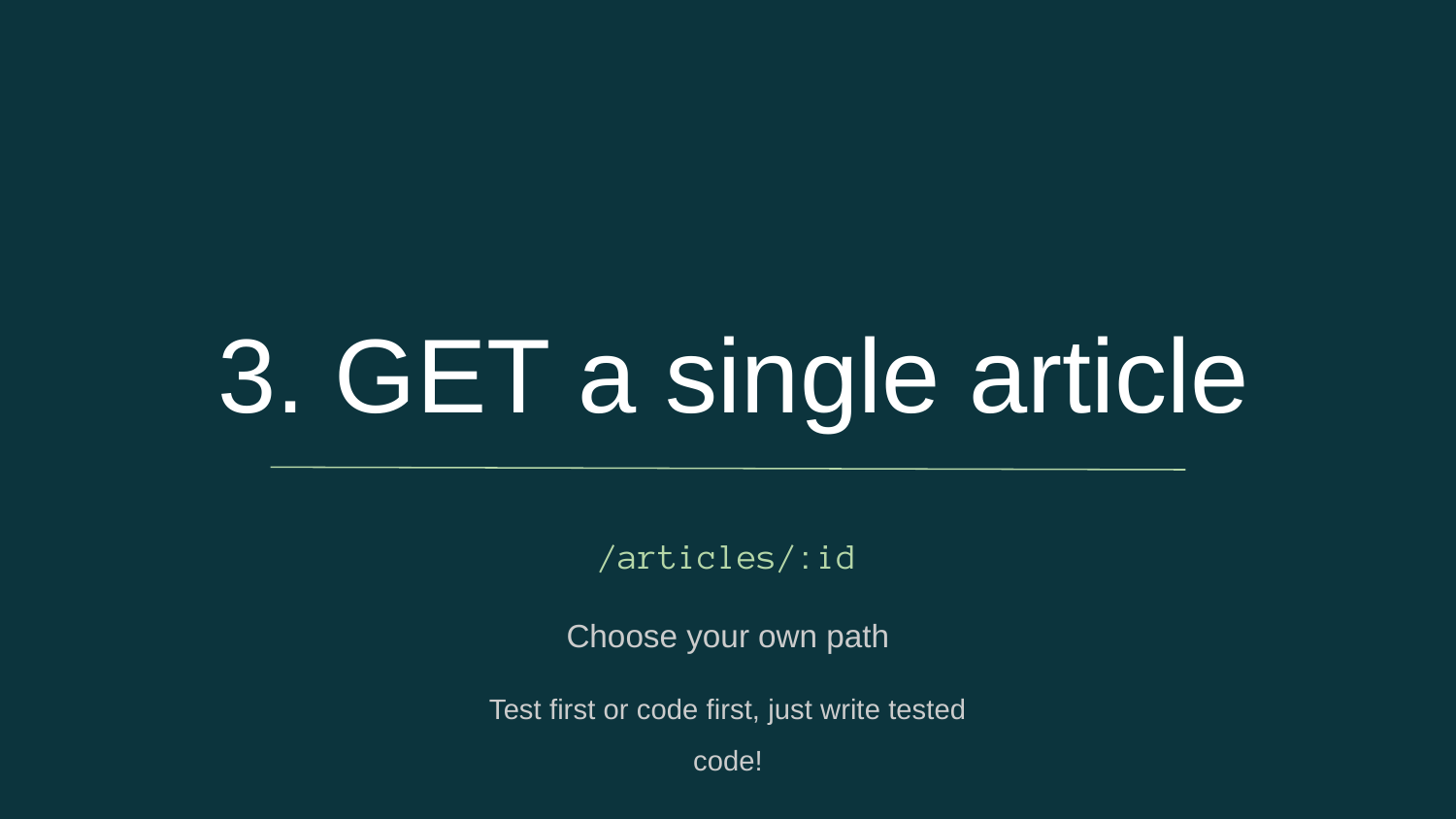

# 3. GET a single article
/articles/:id
Choose your own path
Test first or code first, just write tested code!